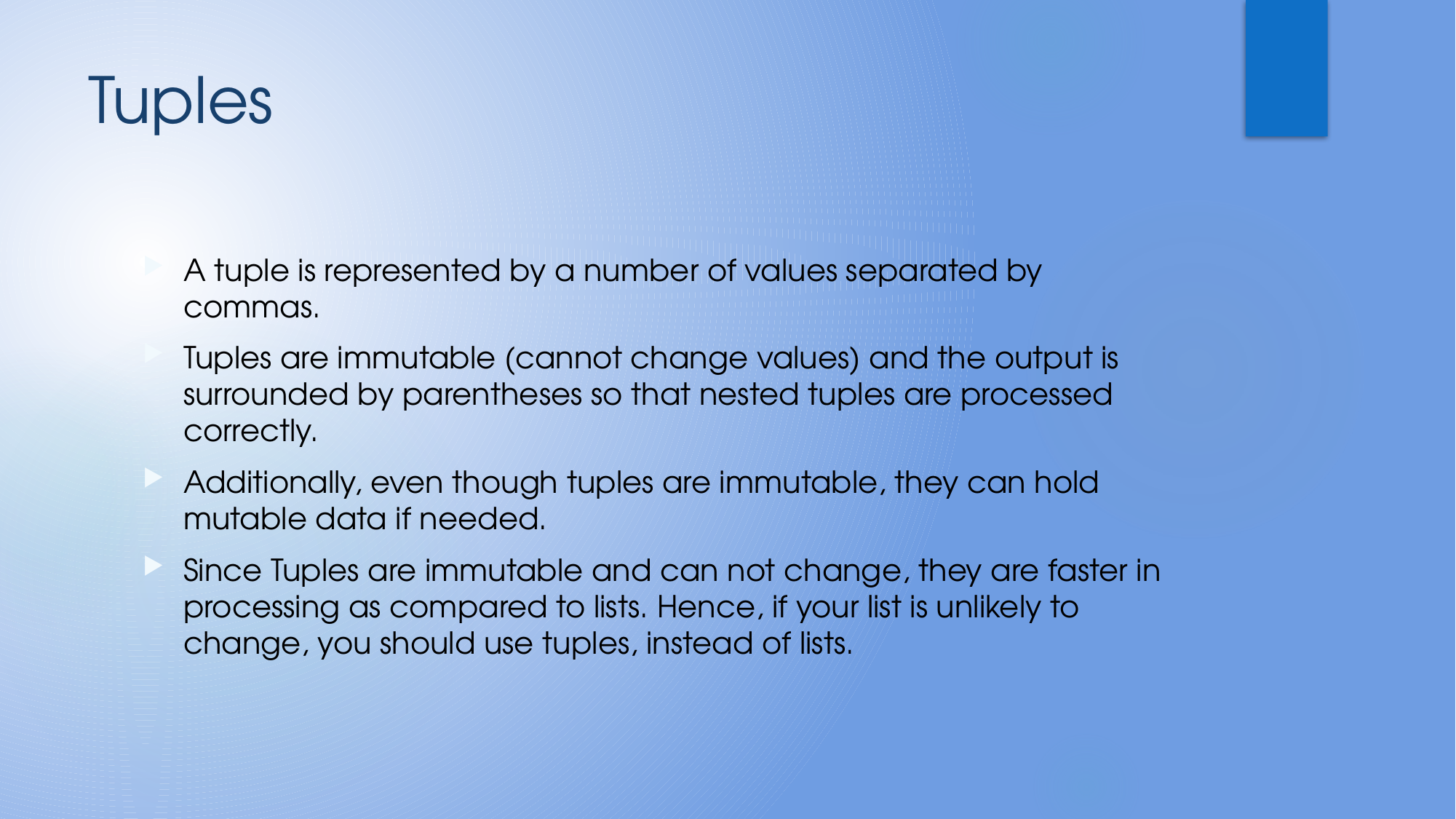

# Tuples
A tuple is represented by a number of values separated by commas.
Tuples are immutable (cannot change values) and the output is surrounded by parentheses so that nested tuples are processed correctly.
Additionally, even though tuples are immutable, they can hold mutable data if needed.
Since Tuples are immutable and can not change, they are faster in processing as compared to lists. Hence, if your list is unlikely to change, you should use tuples, instead of lists.